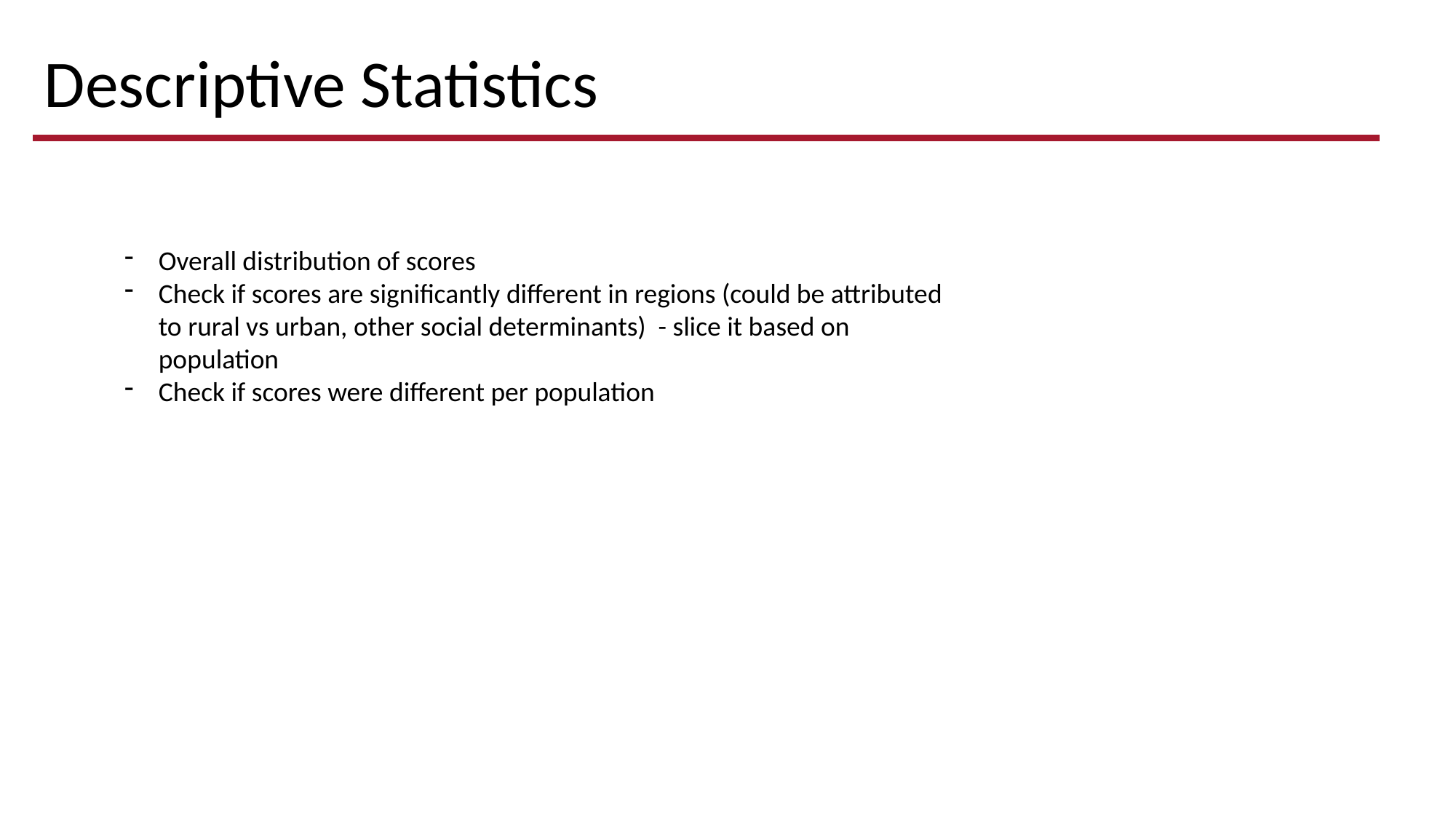

# Descriptive Statistics

Overall distribution of scores
Check if scores are significantly different in regions (could be attributed to rural vs urban, other social determinants)  - slice it based on population
Check if scores were different per population